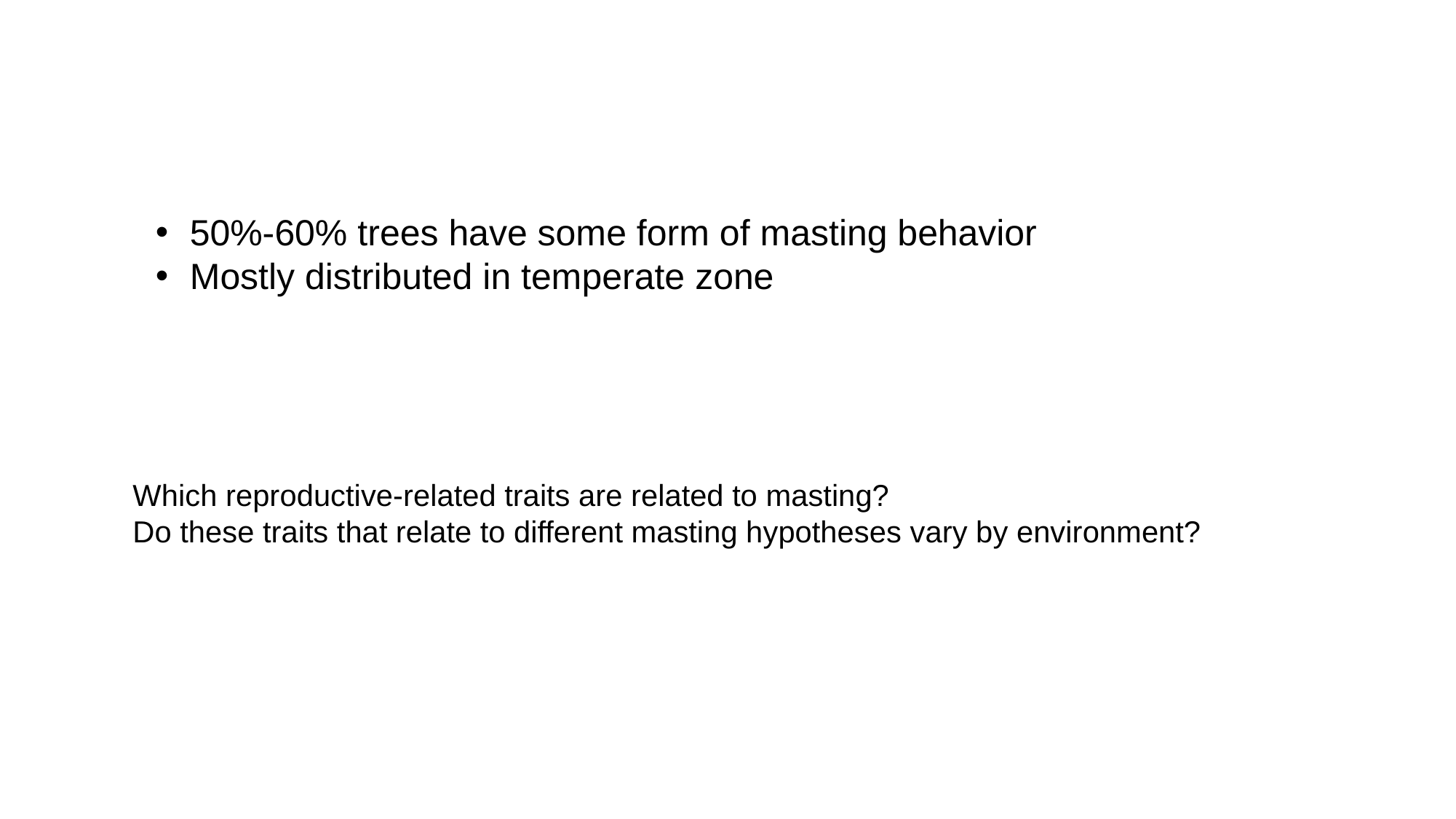

50%-60% trees have some form of masting behavior
Mostly distributed in temperate zone
Which reproductive-related traits are related to masting?
Do these traits that relate to different masting hypotheses vary by environment?